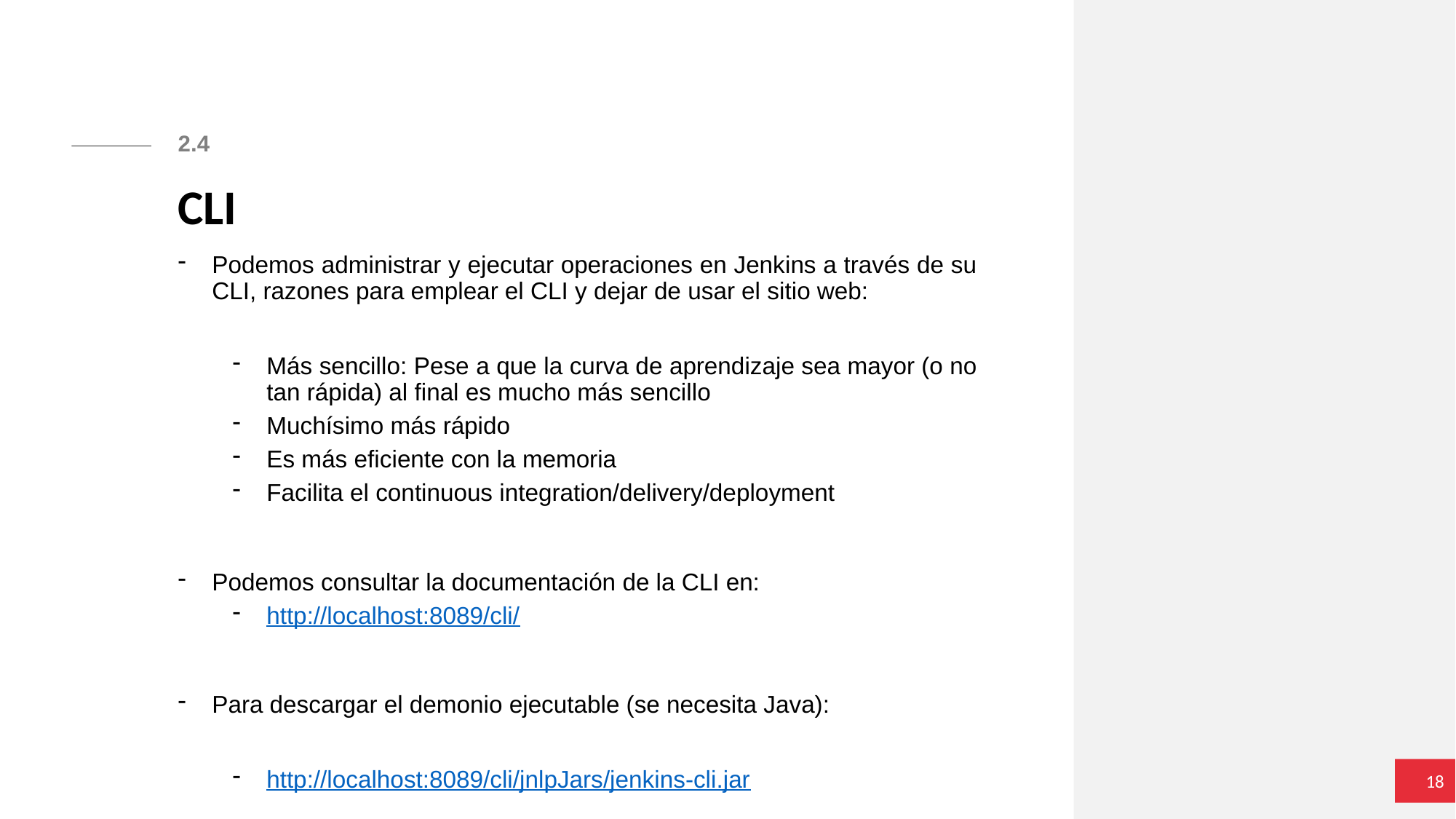

2.4
# CLI
Podemos administrar y ejecutar operaciones en Jenkins a través de su CLI, razones para emplear el CLI y dejar de usar el sitio web:

Más sencillo: Pese a que la curva de aprendizaje sea mayor (o no tan rápida) al final es mucho más sencillo
Muchísimo más rápido
Es más eficiente con la memoria
Facilita el continuous integration/delivery/deployment

Podemos consultar la documentación de la CLI en:
http://localhost:8089/cli/

Para descargar el demonio ejecutable (se necesita Java):

http://localhost:8089/cli/jnlpJars/jenkins-cli.jar
18